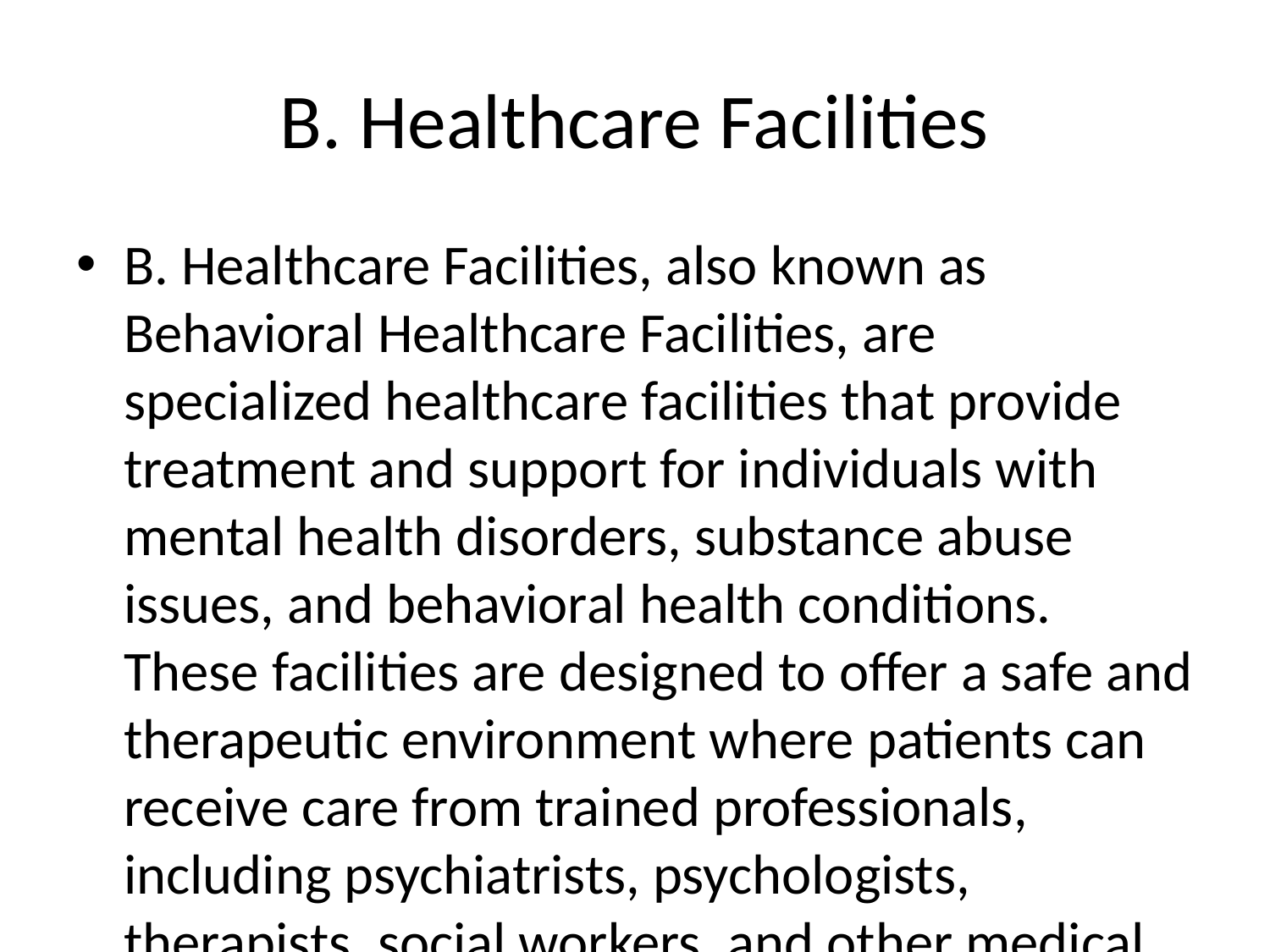

# B. Healthcare Facilities
B. Healthcare Facilities, also known as Behavioral Healthcare Facilities, are specialized healthcare facilities that provide treatment and support for individuals with mental health disorders, substance abuse issues, and behavioral health conditions. These facilities are designed to offer a safe and therapeutic environment where patients can receive care from trained professionals, including psychiatrists, psychologists, therapists, social workers, and other medical staff.

Services provided at B. Healthcare Facilities may include:

1. Assessment and evaluation: Patients undergo thorough assessments to determine their mental health and substance abuse needs, which helps in developing individualized treatment plans.

2. Individual and group therapy: Patients receive counseling in individual and group settings to address their psychological, emotional, and behavioral challenges.

3. Medication management: Psychiatrists prescribe and monitor medications to help manage mental health symptoms and conditions.

4. Dual diagnosis treatment: Many B. Healthcare Facilities specialize in treating individuals with co-occurring mental health and substance abuse disorders, providing integrated treatment for both conditions.

5. Life skills training: Patients learn and practice essential life skills to help them cope with daily stressors, manage emotions, and maintain healthy relationships.

6. Family therapy: B. Healthcare Facilities may offer family therapy sessions to involve loved ones in the treatment process and address relational issues that contribute to the patient's mental health concerns.

7. Aftercare planning: Upon completion of the treatment program, patients receive guidance on transitioning back to their regular lives and may be connected to community resources for ongoing support.

It is essential for B. Healthcare Facilities to adhere to strict standards and regulations to ensure patient safety and quality of care. Staff members are required to have the appropriate training and qualifications to work with individuals experiencing mental health and substance abuse issues.

Overall, B. Healthcare Facilities play a crucial role in providing comprehensive and integrated care to help individuals overcome struggles with mental health and substance abuse disorders and improve their overall well-being.